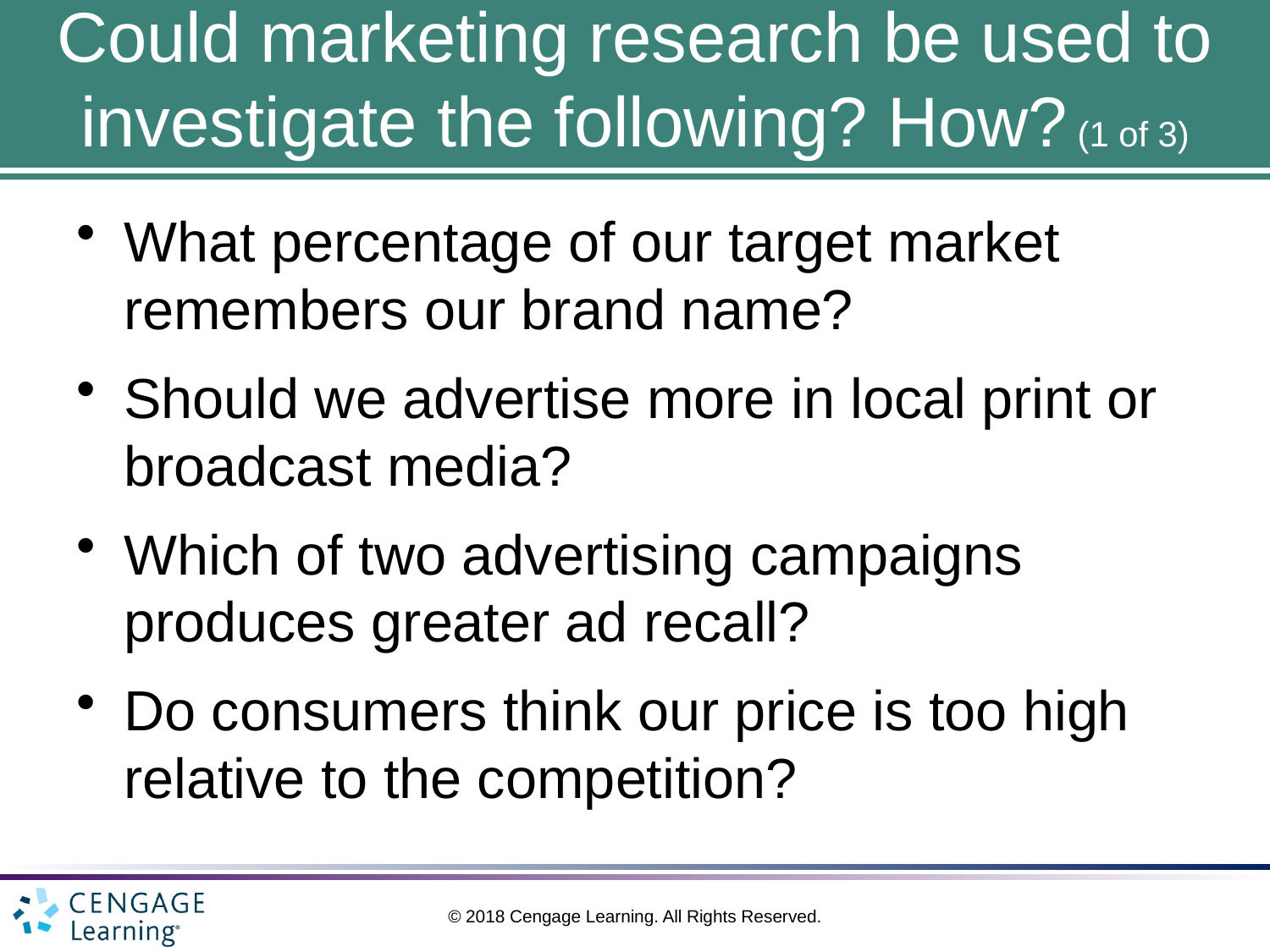

# Could marketing research be used to investigate the following? How? (1 of 3)
What percentage of our target market remembers our brand name?
Should we advertise more in local print or broadcast media?
Which of two advertising campaigns produces greater ad recall?
Do consumers think our price is too high relative to the competition?